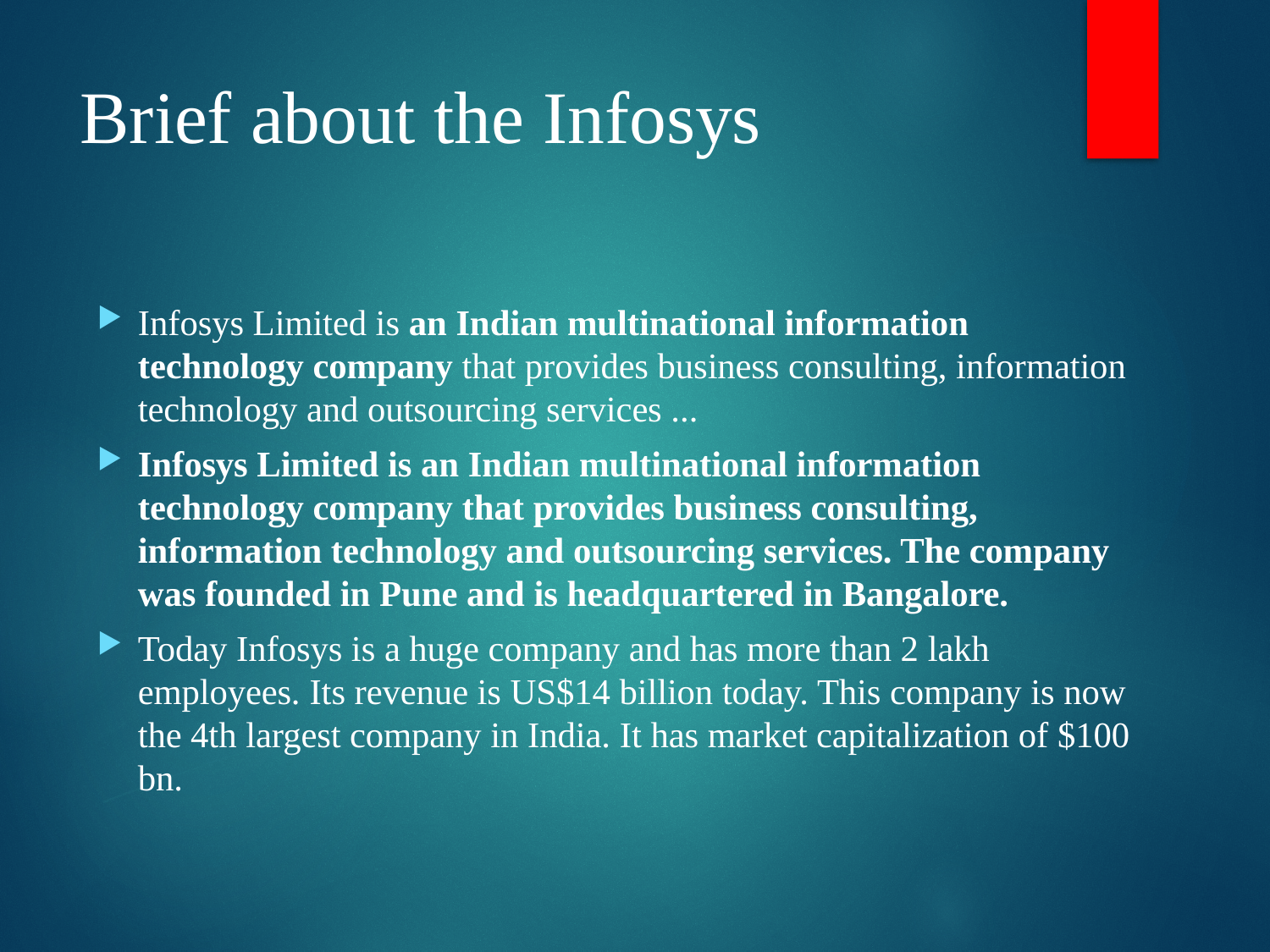

# Brief about the Infosys

Infosys Limited is an Indian multinational information technology company that provides business consulting, information technology and outsourcing services ...
Infosys Limited is an Indian multinational information technology company that provides business consulting, information technology and outsourcing services. The company was founded in Pune and is headquartered in Bangalore.
Today Infosys is a huge company and has more than 2 lakh employees. Its revenue is US$14 billion today. This company is now the 4th largest company in India. It has market capitalization of $100 bn.